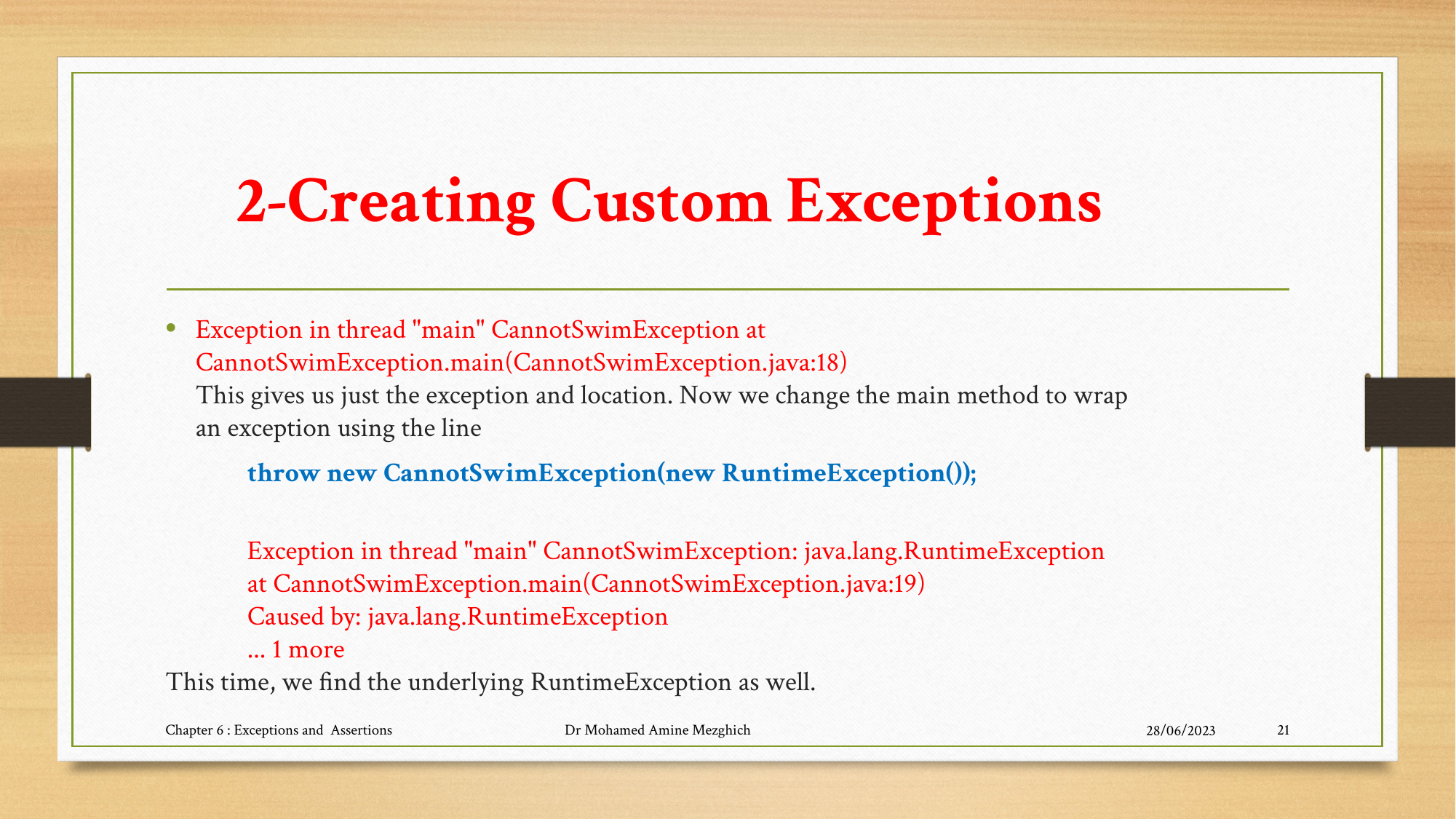

# 2-Creating Custom Exceptions
Exception in thread "main" CannotSwimException at CannotSwimException.main(CannotSwimException.java:18)
This gives us just the exception and location. Now we change the main method to wrap
an exception using the line
	throw new CannotSwimException(new RuntimeException());
	Exception in thread "main" CannotSwimException: java.lang.RuntimeException
	at CannotSwimException.main(CannotSwimException.java:19)
	Caused by: java.lang.RuntimeException
	... 1 more
This time, we find the underlying RuntimeException as well.
Chapter 6 : Exceptions and  Assertions                                                  Dr Mohamed Amine Mezghich
28/06/2023
21